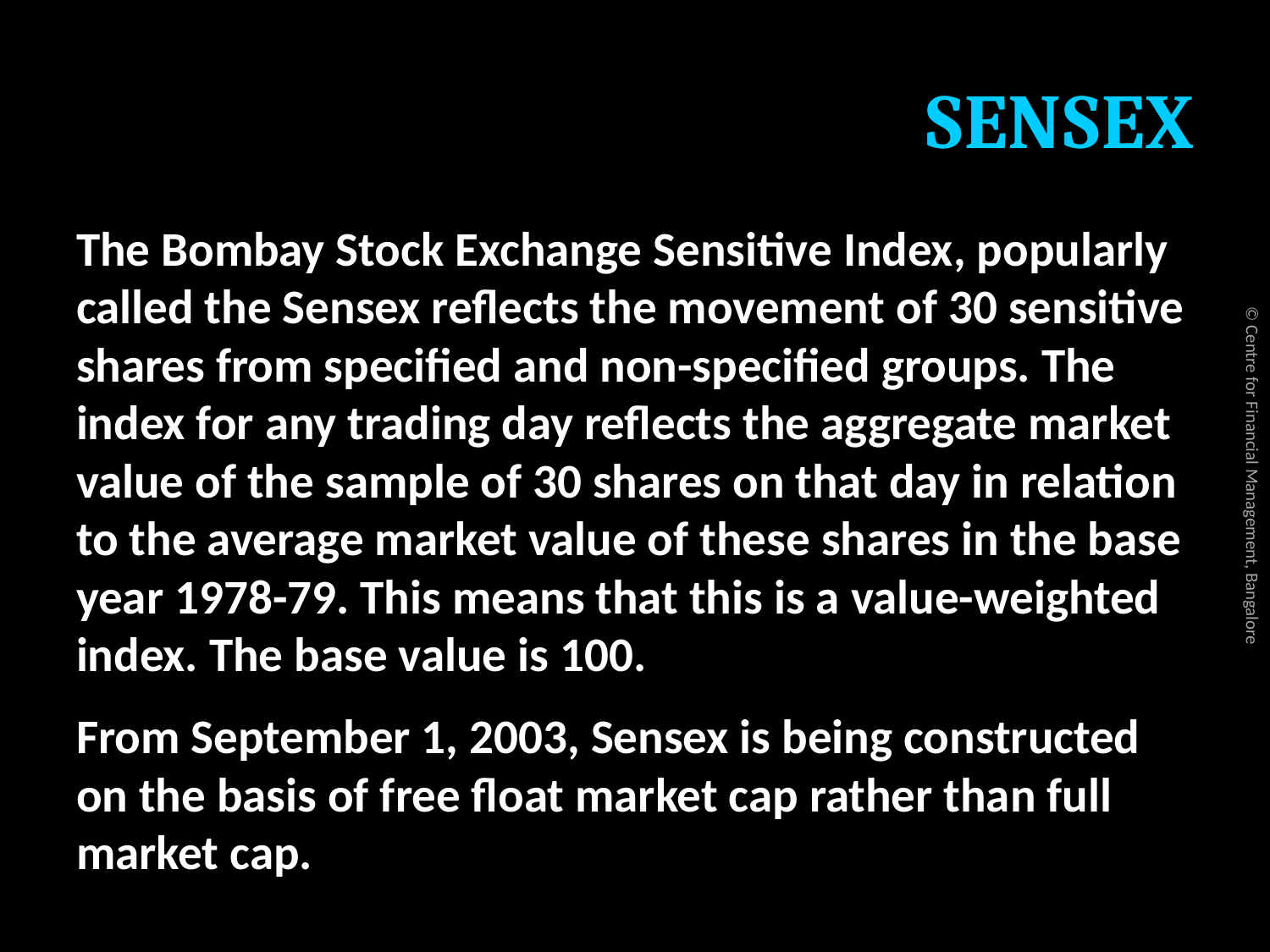

# SENSEX
The Bombay Stock Exchange Sensitive Index, popularly called the Sensex reflects the movement of 30 sensitive shares from specified and non-specified groups. The index for any trading day reflects the aggregate market value of the sample of 30 shares on that day in relation to the average market value of these shares in the base year 1978-79. This means that this is a value-weighted index. The base value is 100.
From September 1, 2003, Sensex is being constructed on the basis of free float market cap rather than full market cap.